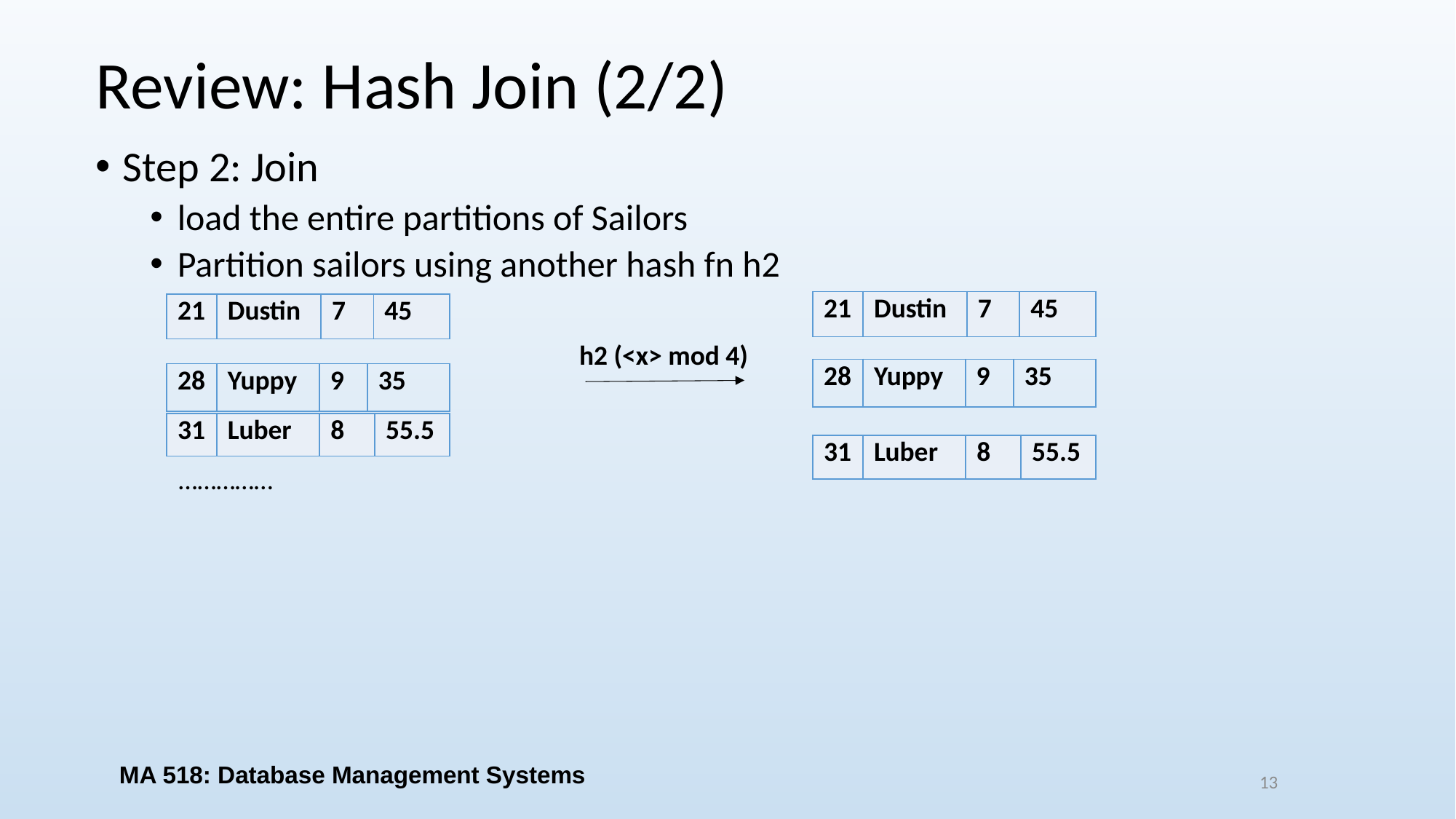

# Review: Hash Join (2/2)
Step 2: Join
load the entire partitions of Sailors
Partition sailors using another hash fn h2
| 21 | Dustin | 7 | 45 |
| --- | --- | --- | --- |
| 21 | Dustin | 7 | 45 |
| --- | --- | --- | --- |
h2 (<x> mod 4)
| 28 | Yuppy | 9 | 35 |
| --- | --- | --- | --- |
| 28 | Yuppy | 9 | 35 |
| --- | --- | --- | --- |
| 31 | Luber | 8 | 55.5 |
| --- | --- | --- | --- |
| 31 | Luber | 8 | 55.5 |
| --- | --- | --- | --- |
……………
MA 518: Database Management Systems
13